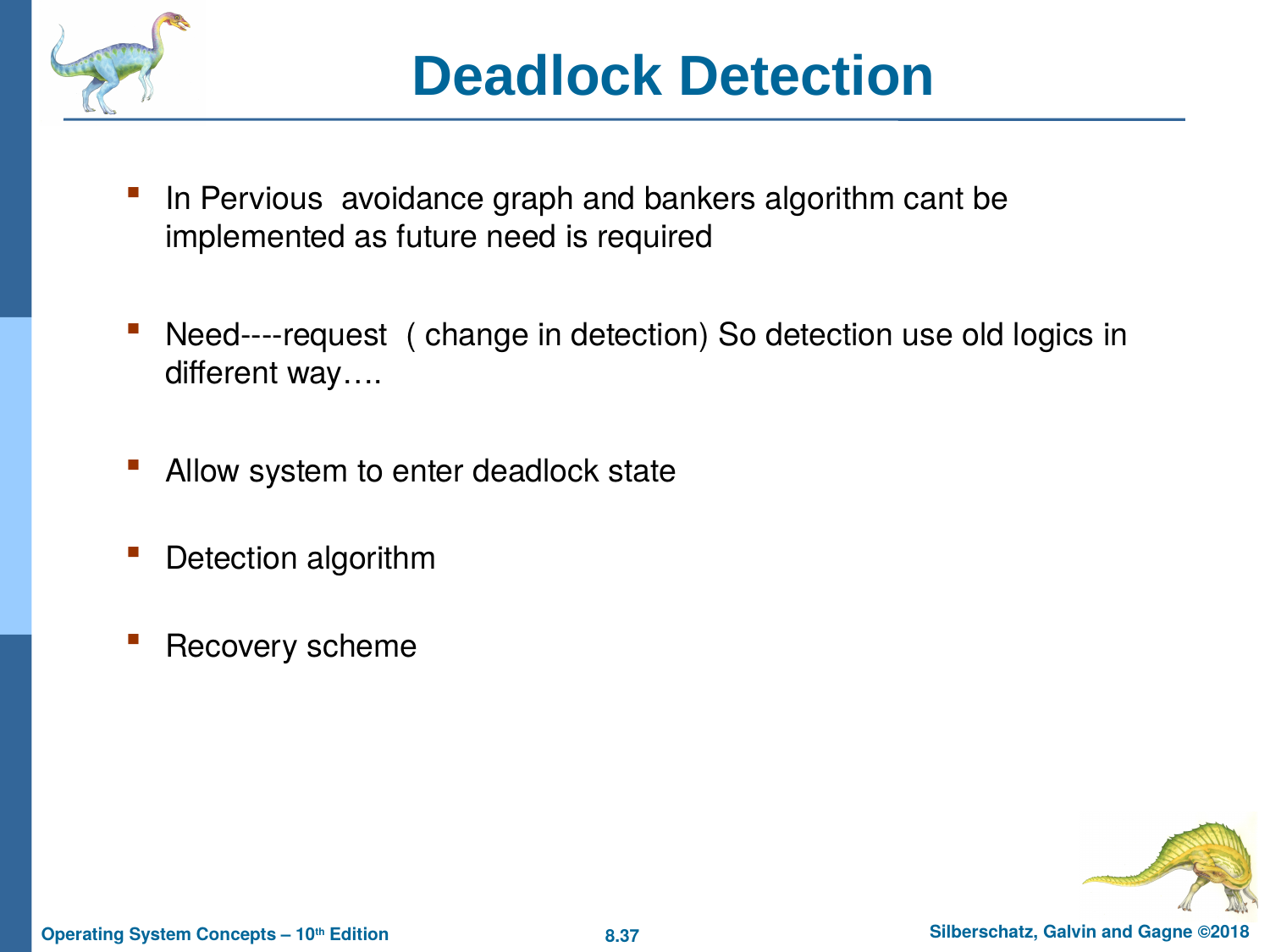

# Deadlock Detection
In Pervious  avoidance graph and bankers algorithm cant be implemented as future need is required

Need----request  ( change in detection) So detection use old logics in different way….

Allow system to enter deadlock state
Detection algorithm
Recovery scheme